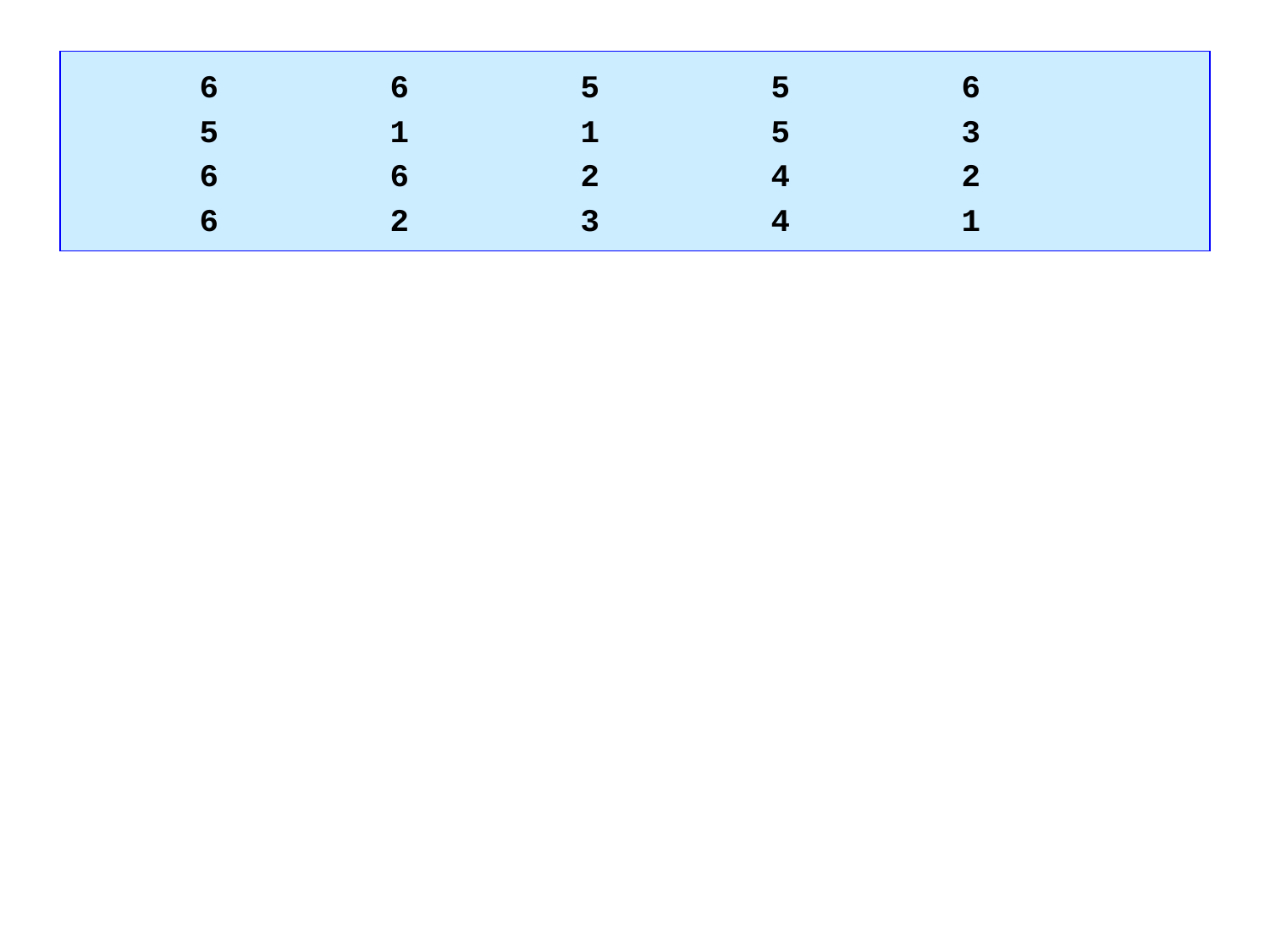

6         6         5         5         6
         	5         1         1         5         3
         	6         6         2         4         2
         	6         2         3         4         1